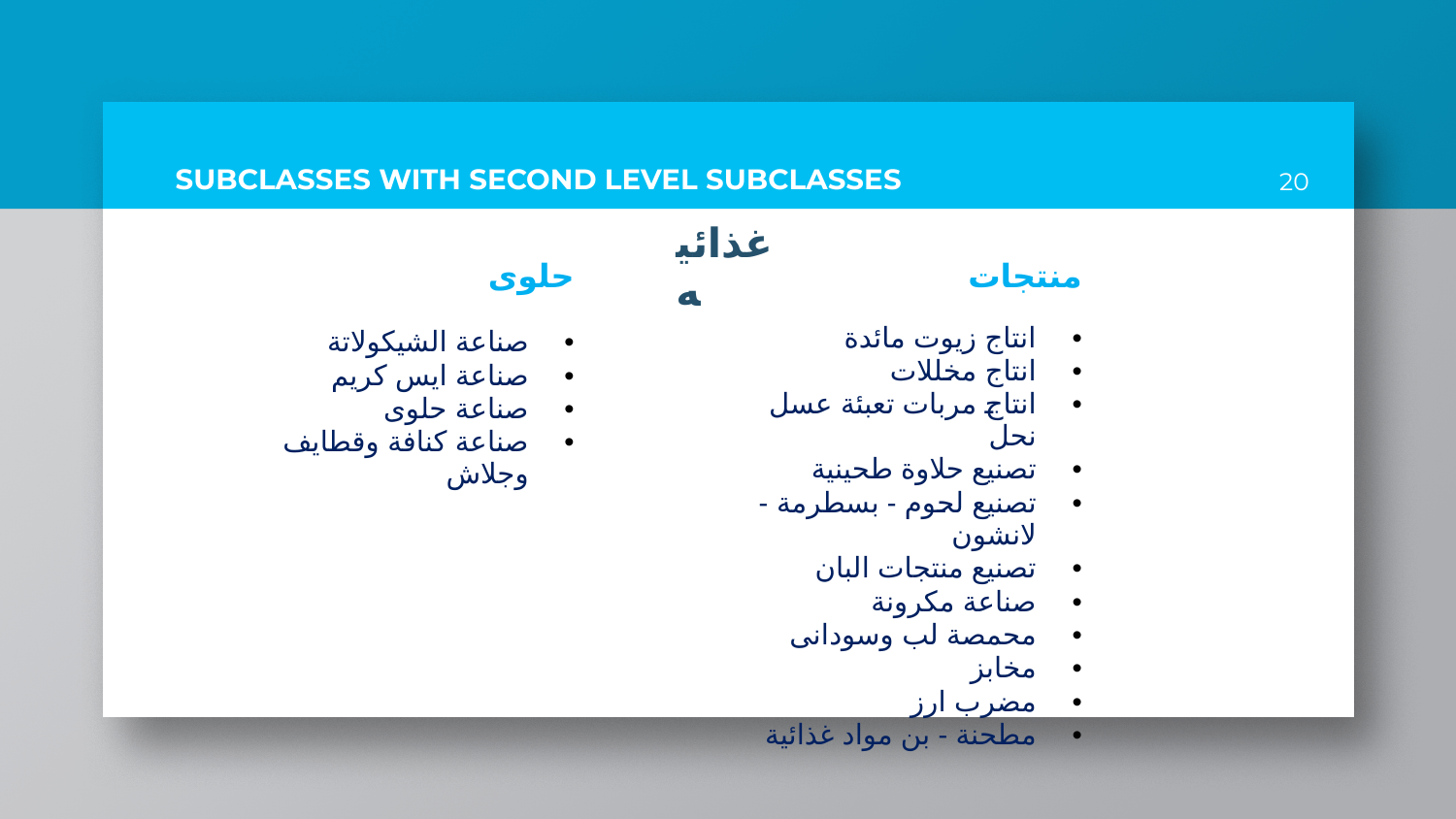

# SUBCLASSES WITH SECOND LEVEL SUBCLASSES
20
غذائيه
| حلوى |
| --- |
|  |
| صناعة الشيكولاتة |
| صناعة ايس كريم |
| صناعة حلوى |
| صناعة كنافة وقطايف وجلاش |
| منتجات |
| --- |
|  |
| انتاج زيوت مائدة |
| انتاج مخللات |
| انتاج مربات تعبئة عسل نحل |
| تصنيع حلاوة طحينية |
| تصنيع لحوم - بسطرمة - لانشون |
| تصنيع منتجات البان |
| صناعة مكرونة |
| محمصة لب وسودانى |
| مخابز |
| مضرب ارز |
| مطحنة - بن مواد غذائية |